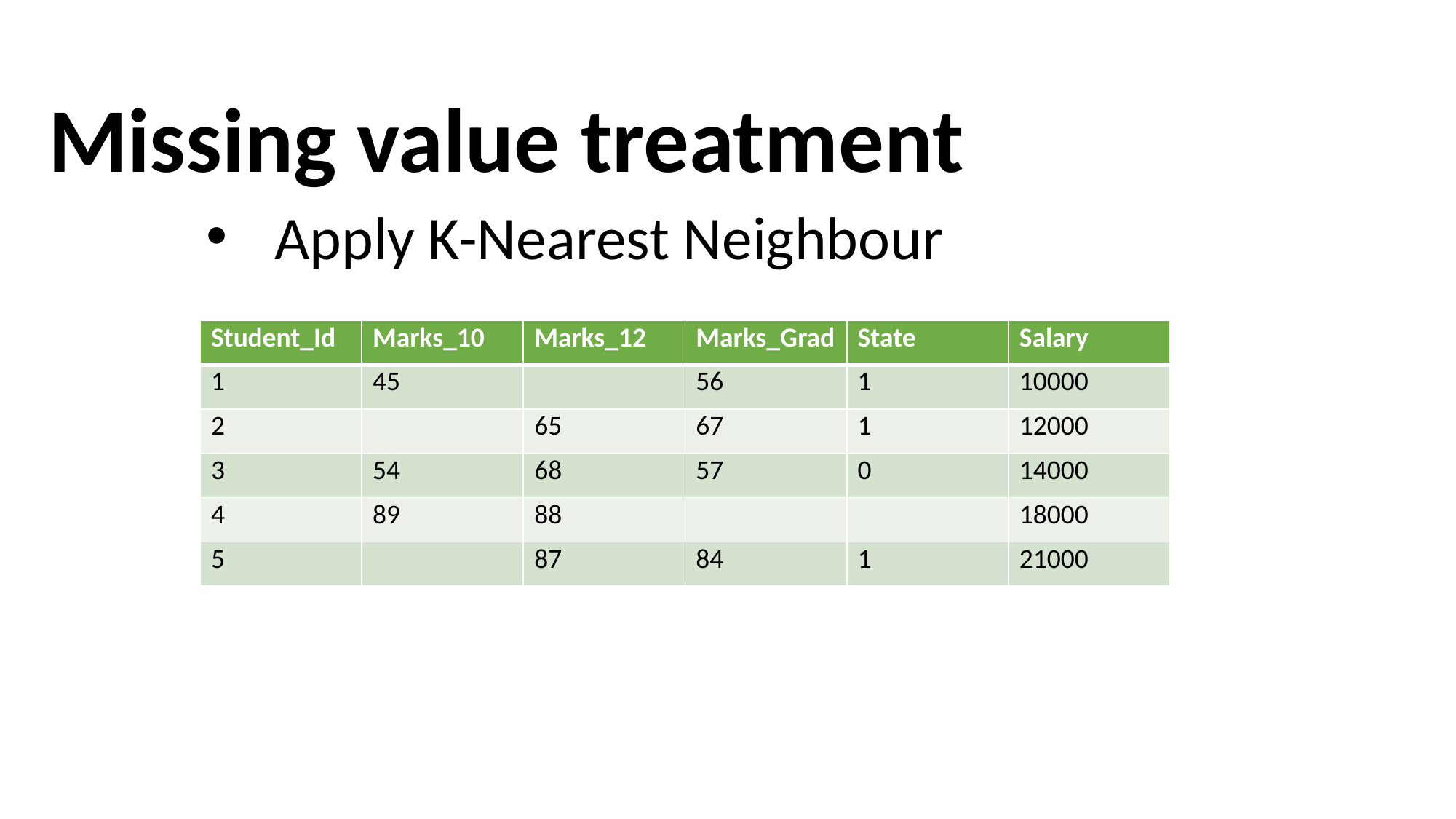

Missing value treatment
Apply K-Nearest Neighbour
| Student\_Id | Marks\_10 | Marks\_12 | Marks\_Grad | State | Salary |
| --- | --- | --- | --- | --- | --- |
| 1 | 45 |  | 56 | 1 | 10000 |
| 2 |  | 65 | 67 | 1 | 12000 |
| 3 | 54 | 68 | 57 | 0 | 14000 |
| 4 | 89 | 88 |  |  | 18000 |
| 5 |  | 87 | 84 | 1 | 21000 |